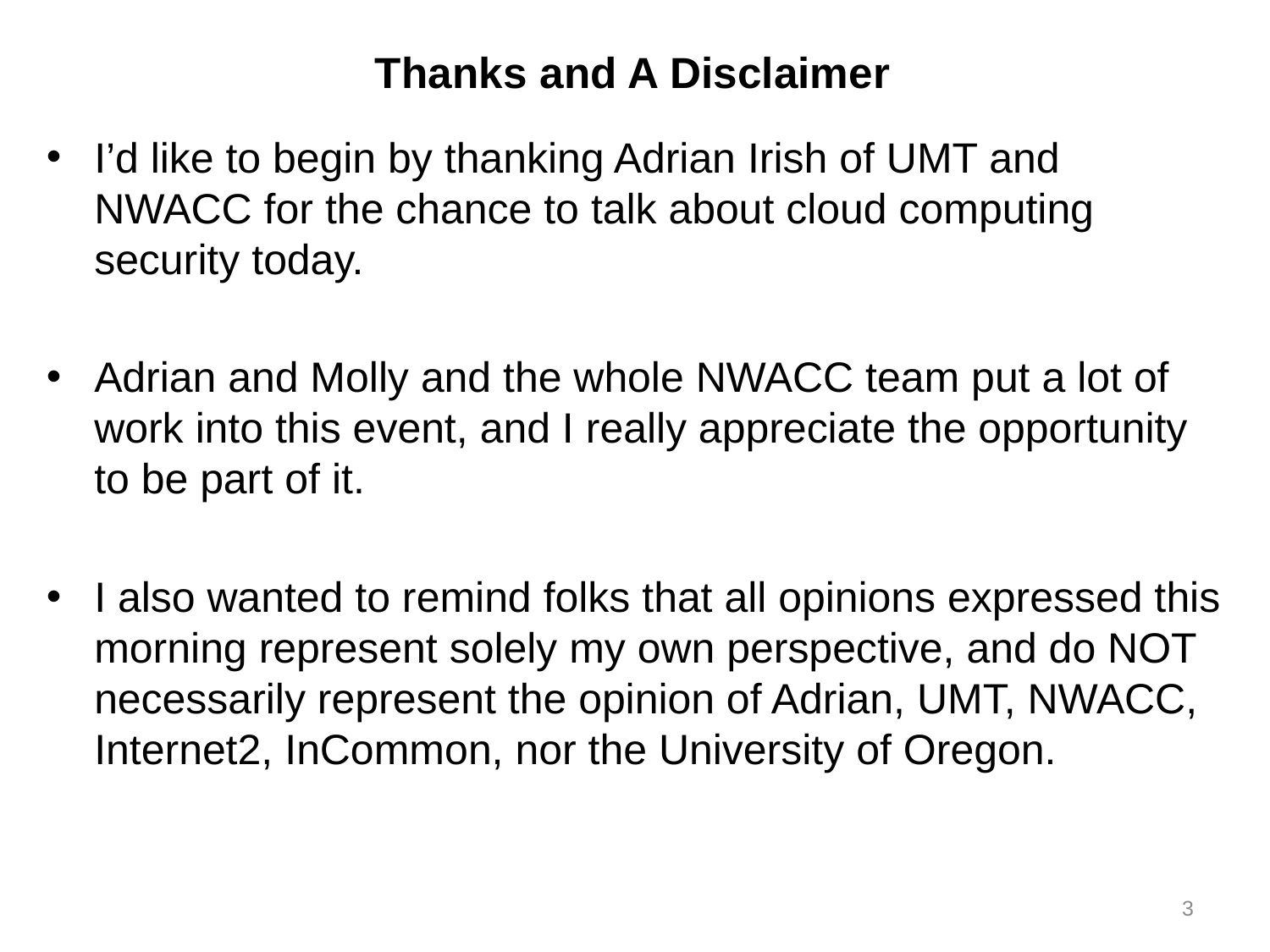

# Thanks and A Disclaimer
I’d like to begin by thanking Adrian Irish of UMT and NWACC for the chance to talk about cloud computing security today.

Adrian and Molly and the whole NWACC team put a lot of work into this event, and I really appreciate the opportunity to be part of it.

I also wanted to remind folks that all opinions expressed this morning represent solely my own perspective, and do NOT necessarily represent the opinion of Adrian, UMT, NWACC, Internet2, InCommon, nor the University of Oregon.
3